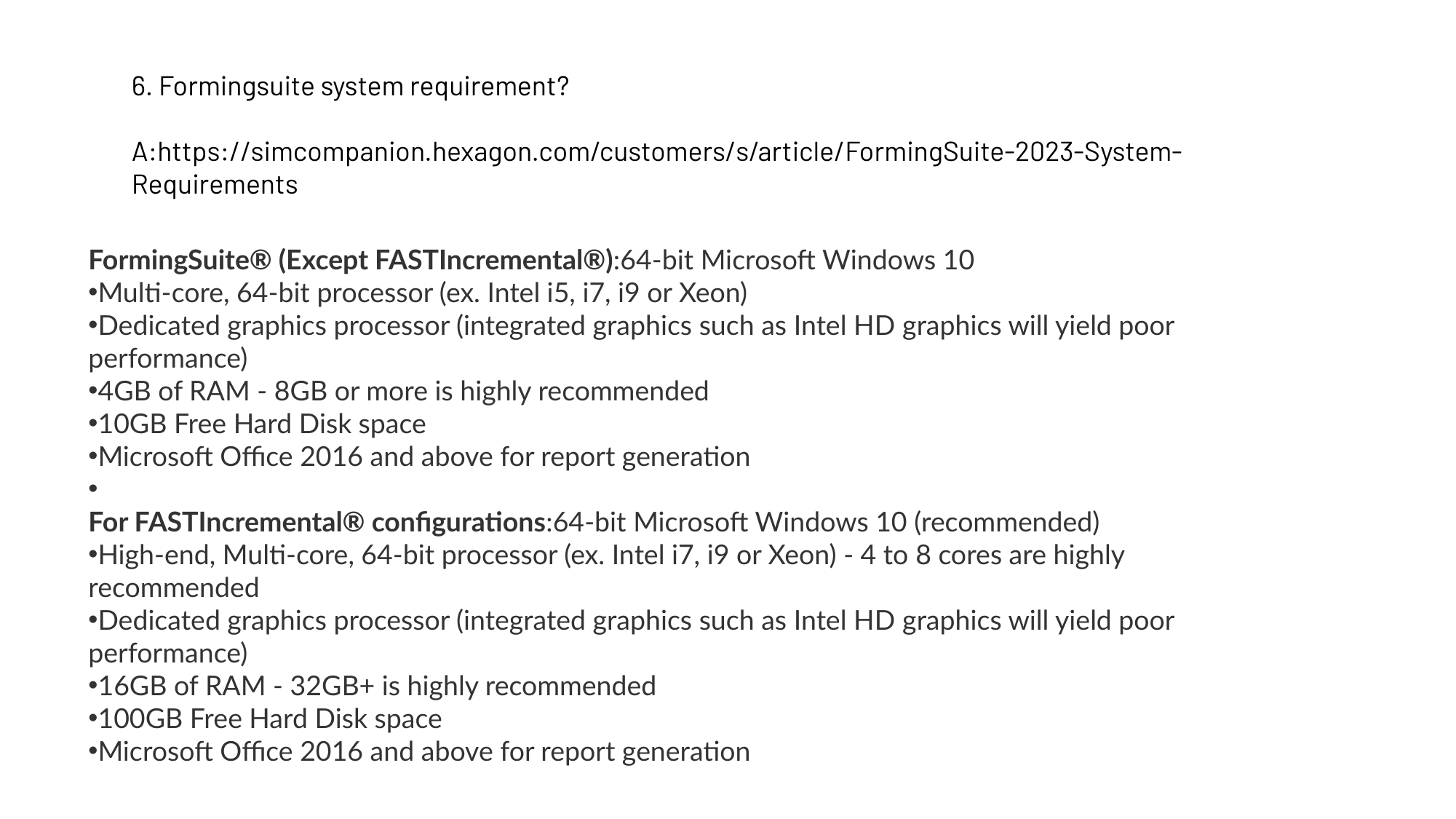

6. Formingsuite system requirement?

A:https://simcompanion.hexagon.com/customers/s/article/FormingSuite-2023-System-Requirements
FormingSuite® (Except FASTIncremental®):64-bit Microsoft Windows 10
Multi-core, 64-bit processor (ex. Intel i5, i7, i9 or Xeon)
Dedicated graphics processor (integrated graphics such as Intel HD graphics will yield poor performance)
4GB of RAM - 8GB or more is highly recommended
10GB Free Hard Disk space
Microsoft Office 2016 and above for report generation
For FASTIncremental® configurations:64-bit Microsoft Windows 10 (recommended)
High-end, Multi-core, 64-bit processor (ex. Intel i7, i9 or Xeon) - 4 to 8 cores are highly recommended
Dedicated graphics processor (integrated graphics such as Intel HD graphics will yield poor performance)
16GB of RAM - 32GB+ is highly recommended
100GB Free Hard Disk space
Microsoft Office 2016 and above for report generation